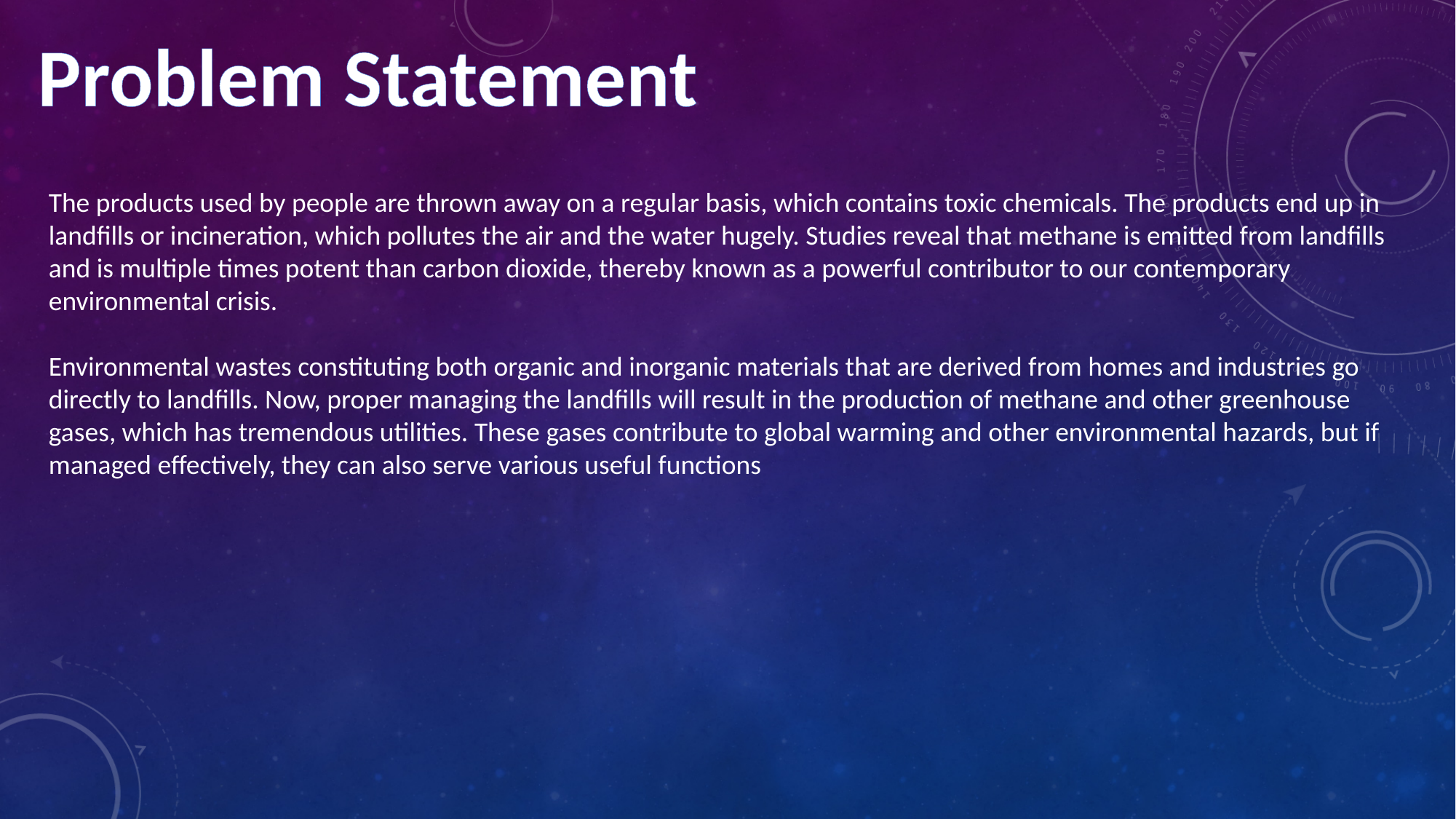

Problem Statement

The products used by people are thrown away on a regular basis, which contains toxic chemicals. The products end up in landfills or incineration, which pollutes the air and the water hugely. Studies reveal that methane is emitted from landfills and is multiple times potent than carbon dioxide, thereby known as a powerful contributor to our contemporary environmental crisis.

Environmental wastes constituting both organic and inorganic materials that are derived from homes and industries go directly to landfills. Now, proper managing the landfills will result in the production of methane and other greenhouse gases, which has tremendous utilities. These gases contribute to global warming and other environmental hazards, but if managed effectively, they can also serve various useful functions